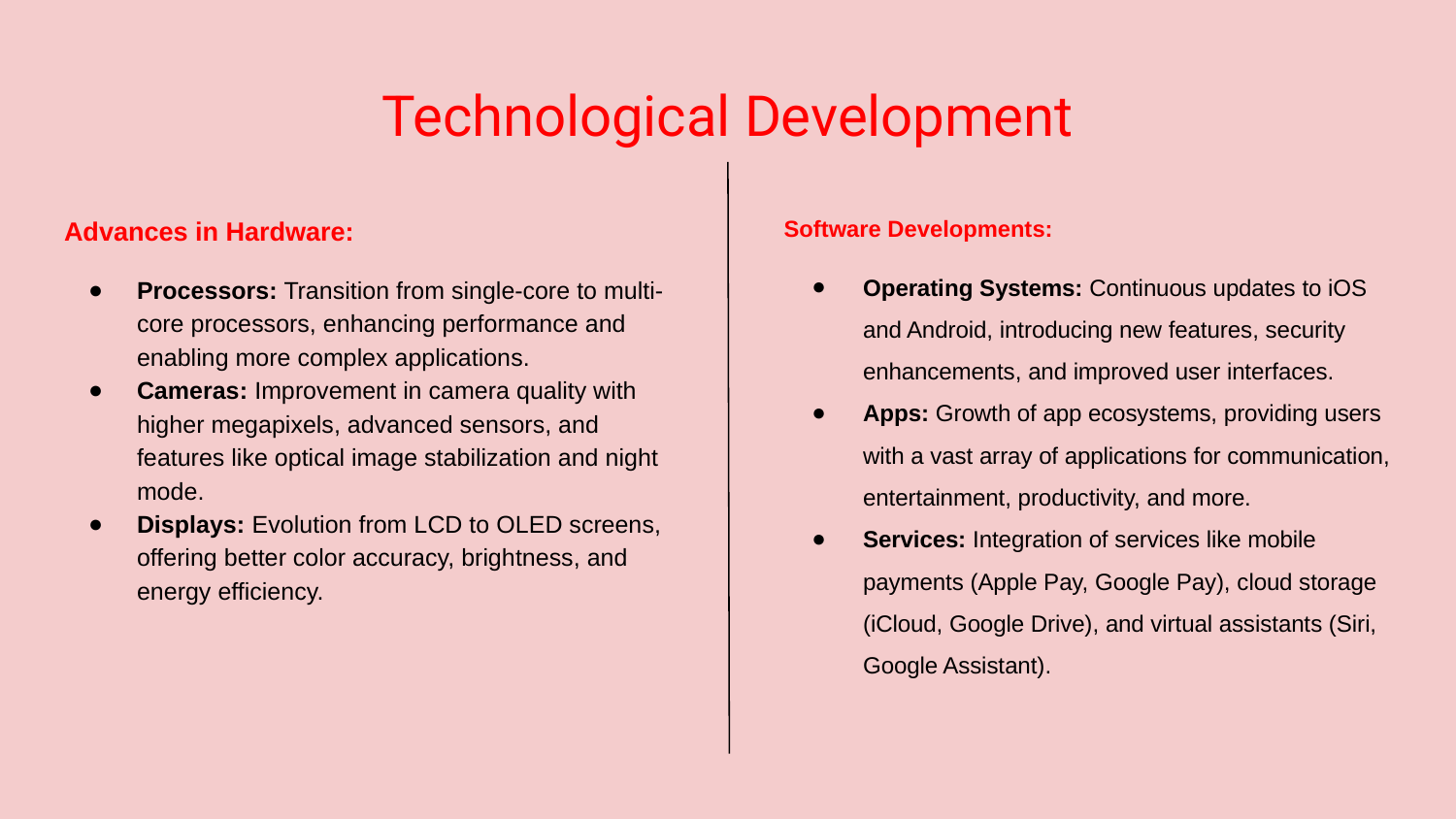

# Technological Development
Advances in Hardware:
Processors: Transition from single-core to multi-core processors, enhancing performance and enabling more complex applications.
Cameras: Improvement in camera quality with higher megapixels, advanced sensors, and features like optical image stabilization and night mode.
Displays: Evolution from LCD to OLED screens, offering better color accuracy, brightness, and energy efficiency.

Software Developments:
Operating Systems: Continuous updates to iOS and Android, introducing new features, security enhancements, and improved user interfaces.
Apps: Growth of app ecosystems, providing users with a vast array of applications for communication, entertainment, productivity, and more.
Services: Integration of services like mobile payments (Apple Pay, Google Pay), cloud storage (iCloud, Google Drive), and virtual assistants (Siri, Google Assistant).